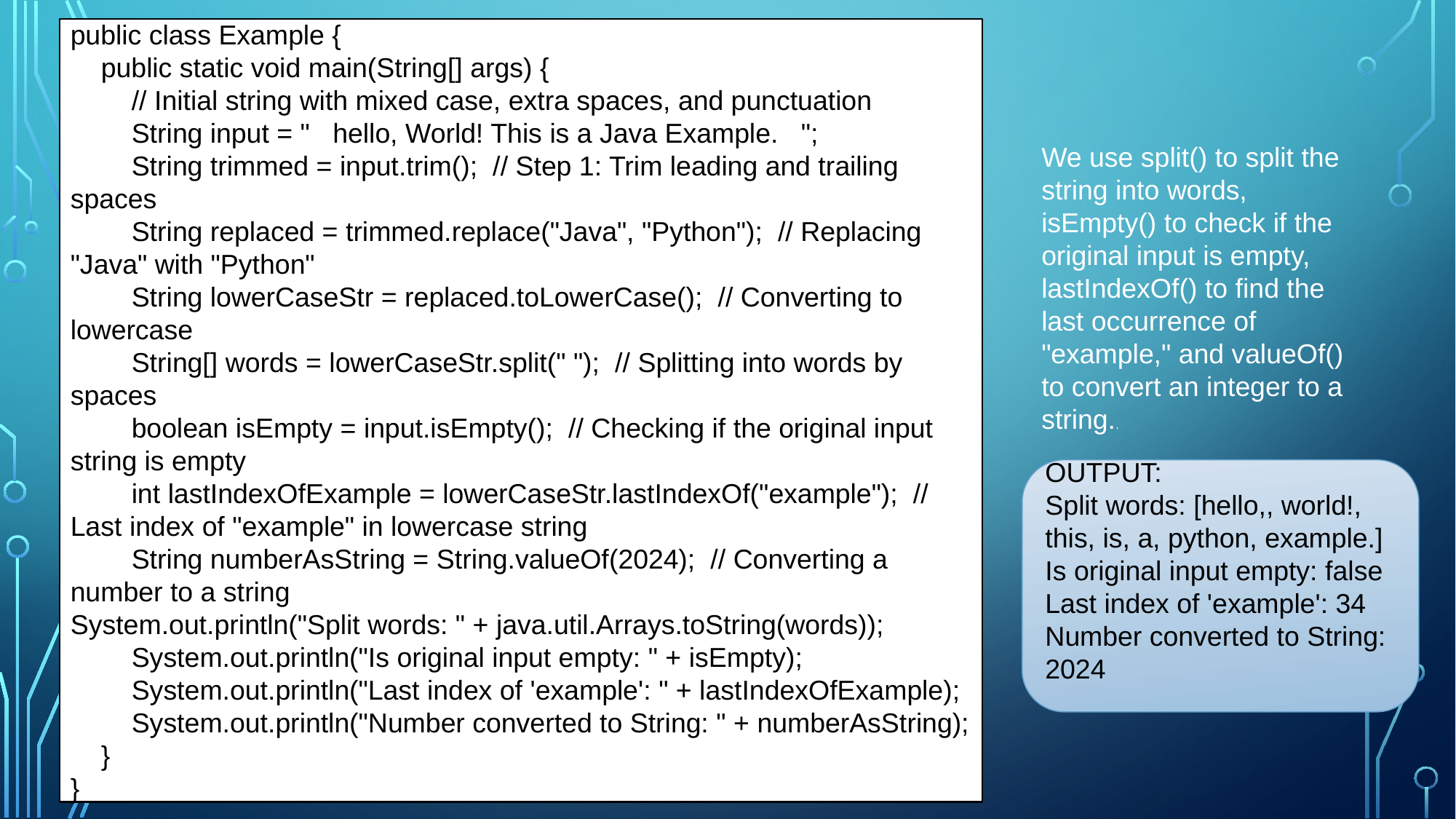

public class Example {
    public static void main(String[] args) {
        // Initial string with mixed case, extra spaces, and punctuation
        String input = "   hello, World! This is a Java Example.   ";
        String trimmed = input.trim();  // Step 1: Trim leading and trailing spaces
        String replaced = trimmed.replace("Java", "Python");  // Replacing "Java" with "Python"
        String lowerCaseStr = replaced.toLowerCase();  // Converting to lowercase
        String[] words = lowerCaseStr.split(" ");  // Splitting into words by spaces
        boolean isEmpty = input.isEmpty();  // Checking if the original input string is empty
        int lastIndexOfExample = lowerCaseStr.lastIndexOf("example");  // Last index of "example" in lowercase string
        String numberAsString = String.valueOf(2024);  // Converting a number to a string
System.out.println("Split words: " + java.util.Arrays.toString(words));
        System.out.println("Is original input empty: " + isEmpty);
        System.out.println("Last index of 'example': " + lastIndexOfExample);
        System.out.println("Number converted to String: " + numberAsString);
    }
}
We use split() to split the string into words, isEmpty() to check if the original input is empty, lastIndexOf() to find the last occurrence of "example," and valueOf() to convert an integer to a string..
OUTPUT:
Split words: [hello,, world!, this, is, a, python, example.]
Is original input empty: false
Last index of 'example': 34
Number converted to String: 2024